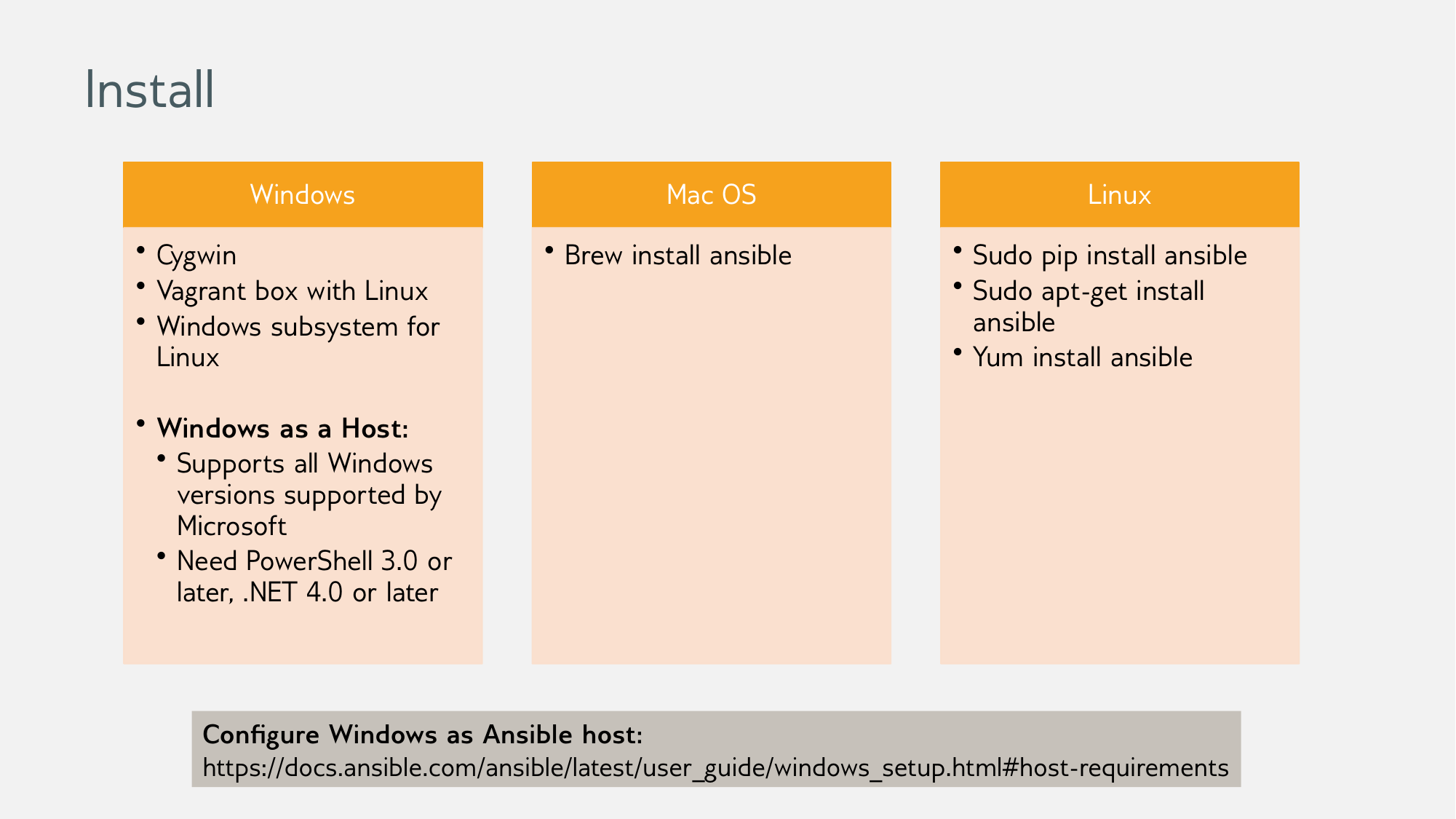

Install
Windows
Cygwin
Vagrant box with Linux
Windows subsystem for Linux

Windows as a Host:
Supports all Windows versions supported by Microsoft
Need PowerShell 3.0 or later, .NET 4.0 or later

Mac OS
Brew install ansible

Linux
Sudo pip install ansible
Sudo apt-get install ansible
Yum install ansible
Configure Windows as Ansible host:
https://docs.ansible.com/ansible/latest/user_guide/windows_setup.html#host-requirements